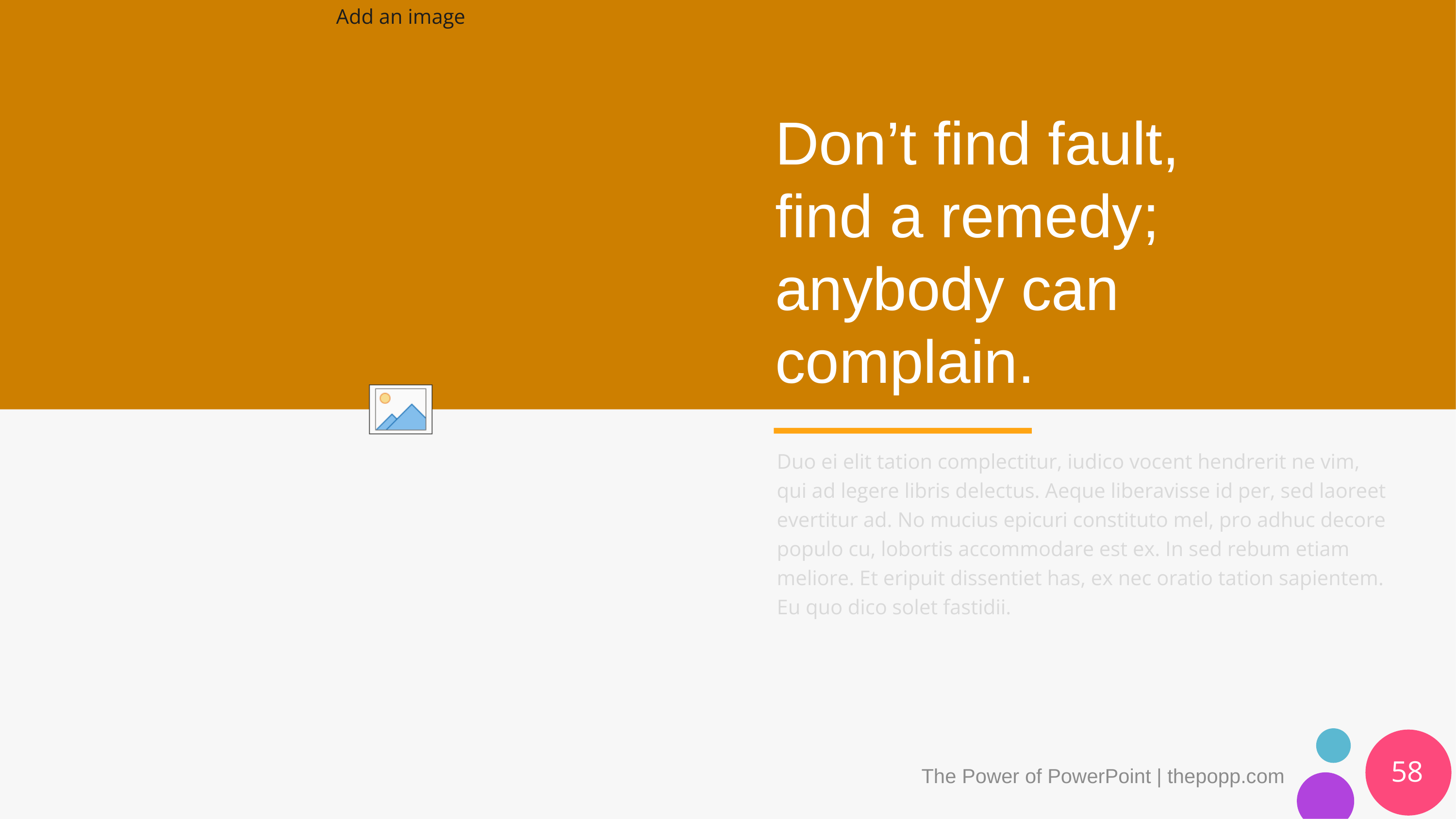

# Don’t find fault, find a remedy; anybody can complain.
Duo ei elit tation complectitur, iudico vocent hendrerit ne vim, qui ad legere libris delectus. Aeque liberavisse id per, sed laoreet evertitur ad. No mucius epicuri constituto mel, pro adhuc decore populo cu, lobortis accommodare est ex. In sed rebum etiam meliore. Et eripuit dissentiet has, ex nec oratio tation sapientem. Eu quo dico solet fastidii.
58
The Power of PowerPoint | thepopp.com